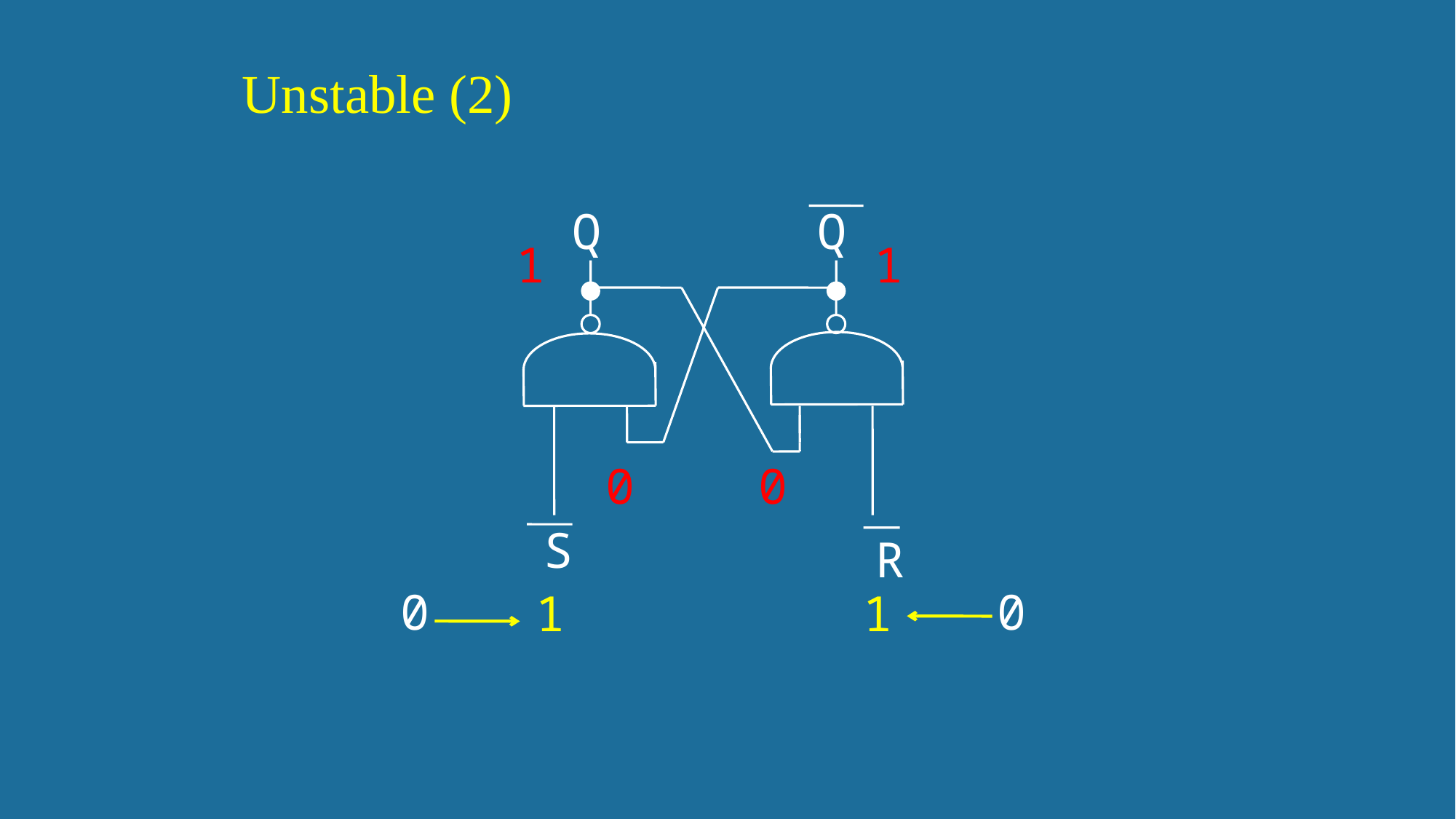

Unstable (2)
Q
Q

1
1

0
0

 S

 R

0
1
0
1